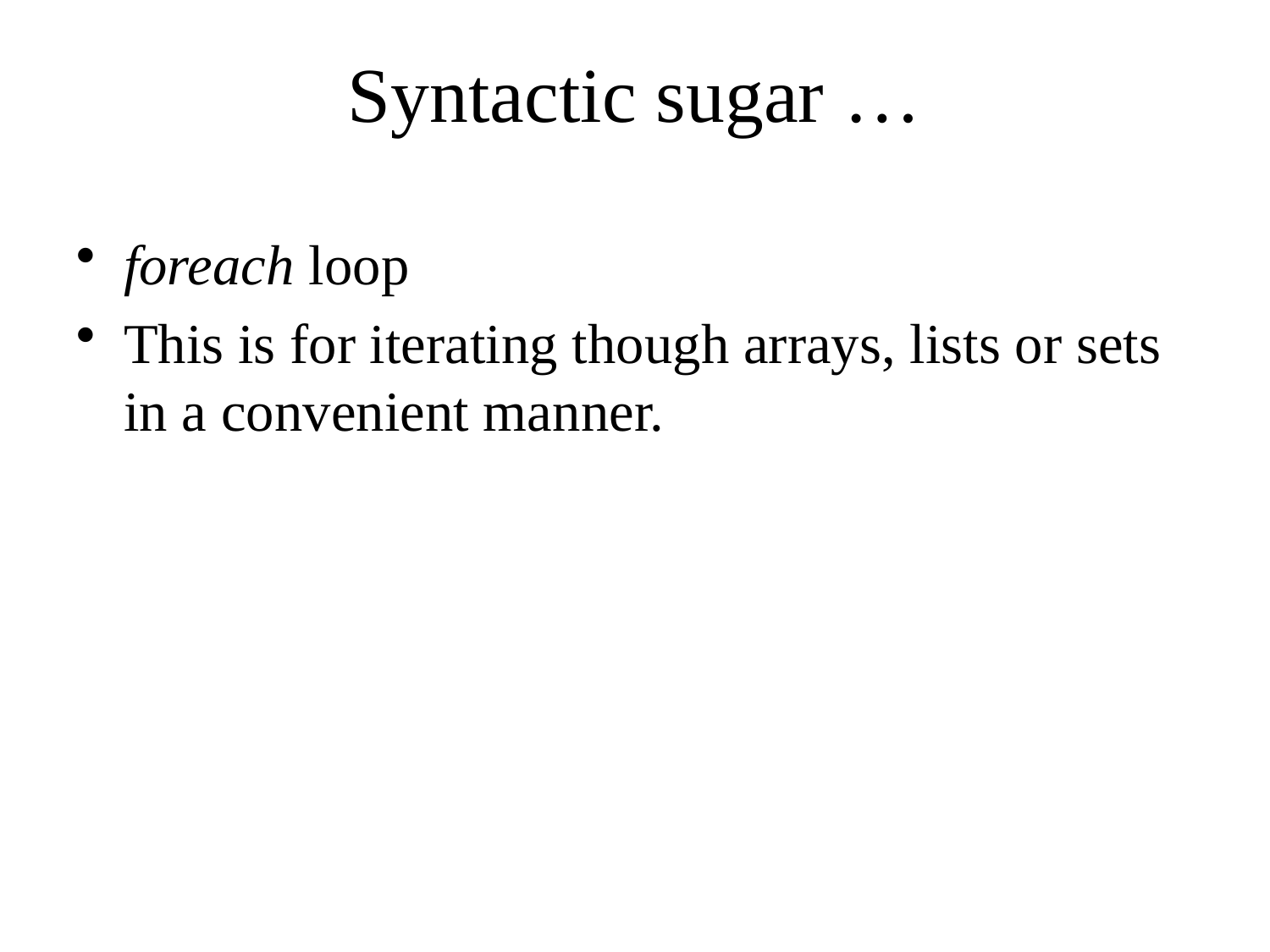

# Syntactic sugar …
foreach loop
This is for iterating though arrays, lists or sets in a convenient manner.